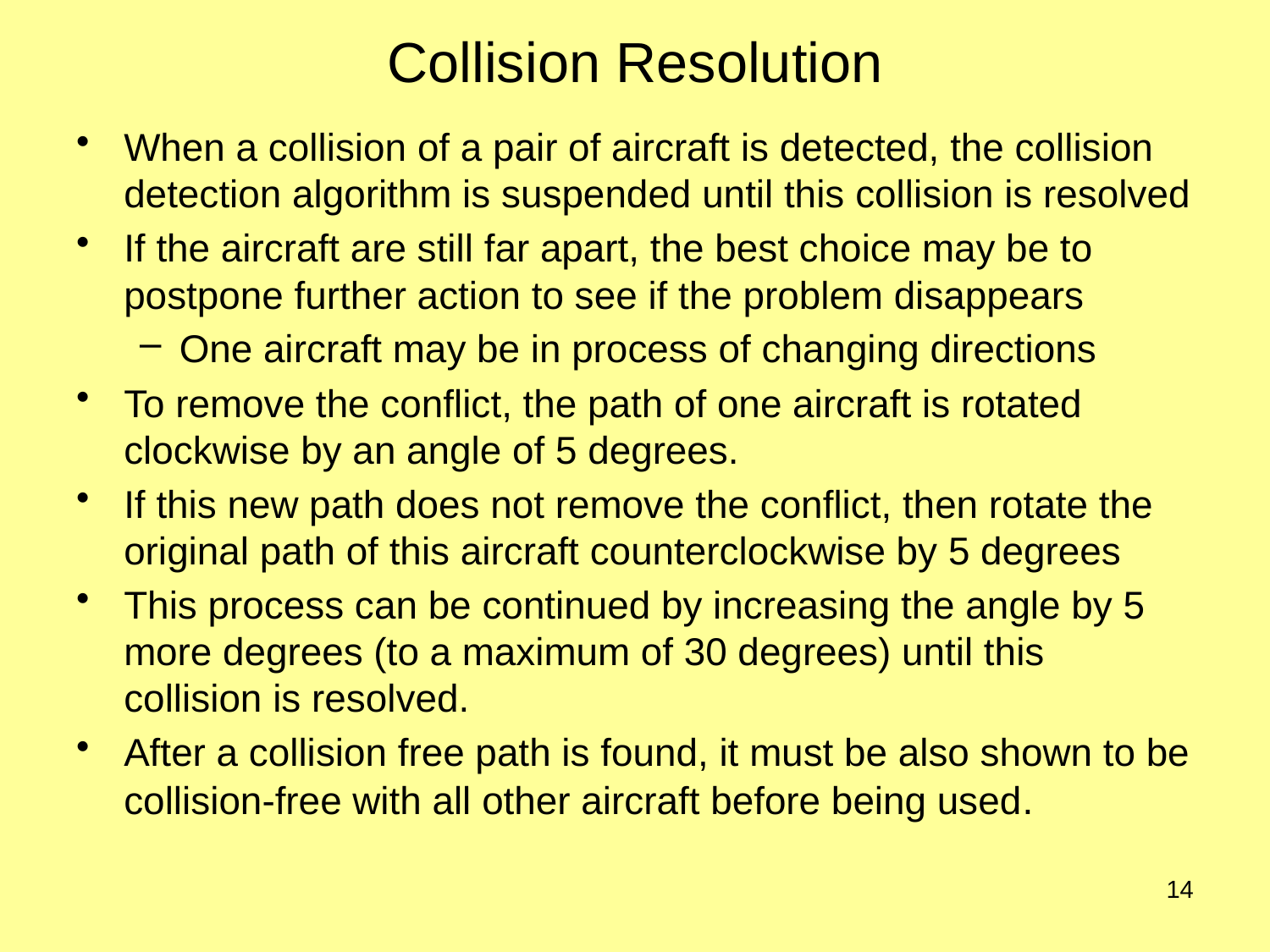

# Collision Resolution
When a collision of a pair of aircraft is detected, the collision detection algorithm is suspended until this collision is resolved
If the aircraft are still far apart, the best choice may be to postpone further action to see if the problem disappears
One aircraft may be in process of changing directions
To remove the conflict, the path of one aircraft is rotated clockwise by an angle of 5 degrees.
If this new path does not remove the conflict, then rotate the original path of this aircraft counterclockwise by 5 degrees
This process can be continued by increasing the angle by 5 more degrees (to a maximum of 30 degrees) until this collision is resolved.
After a collision free path is found, it must be also shown to be collision-free with all other aircraft before being used.
14